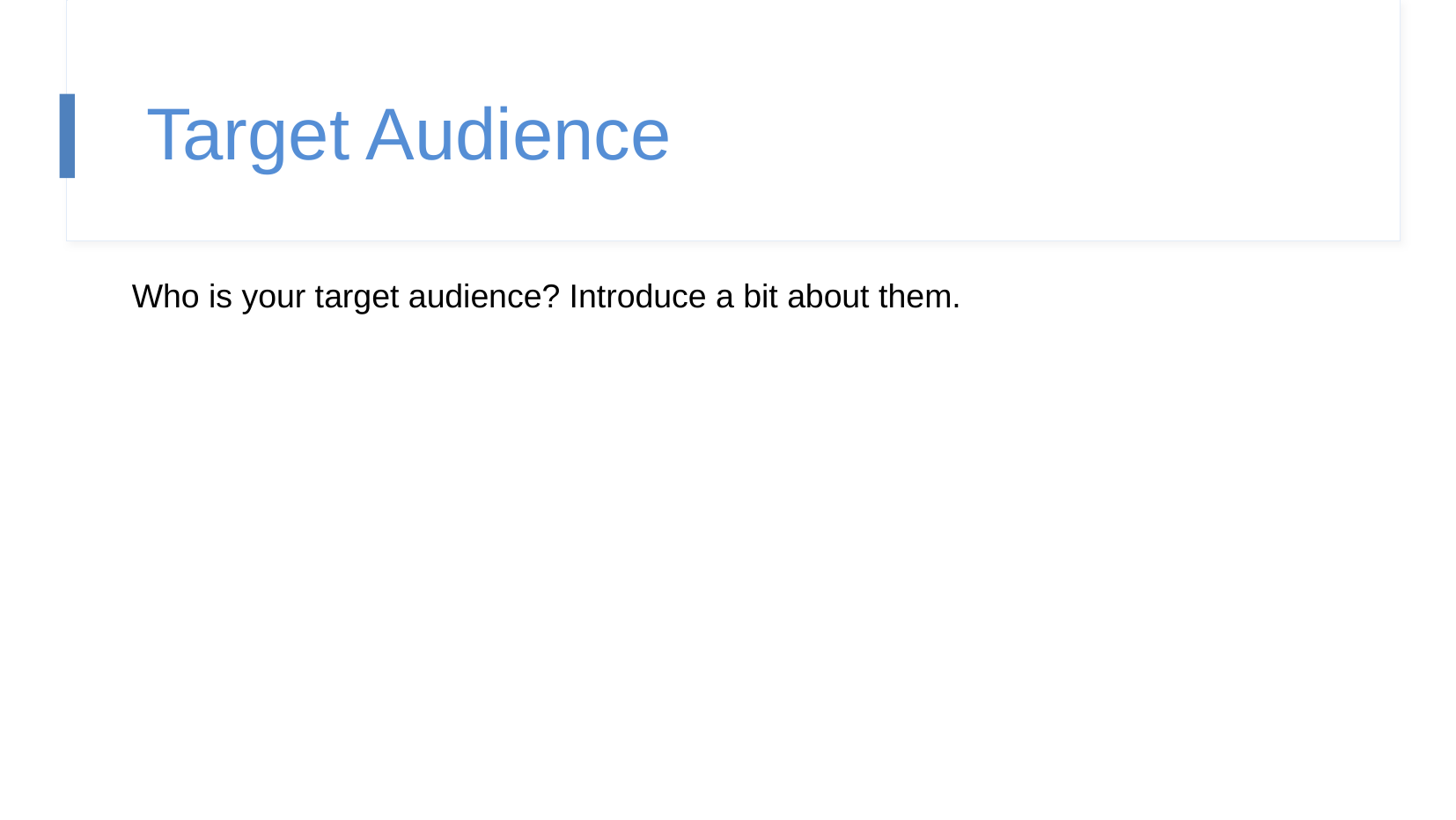

Target Audience
Who is your target audience? Introduce a bit about them.